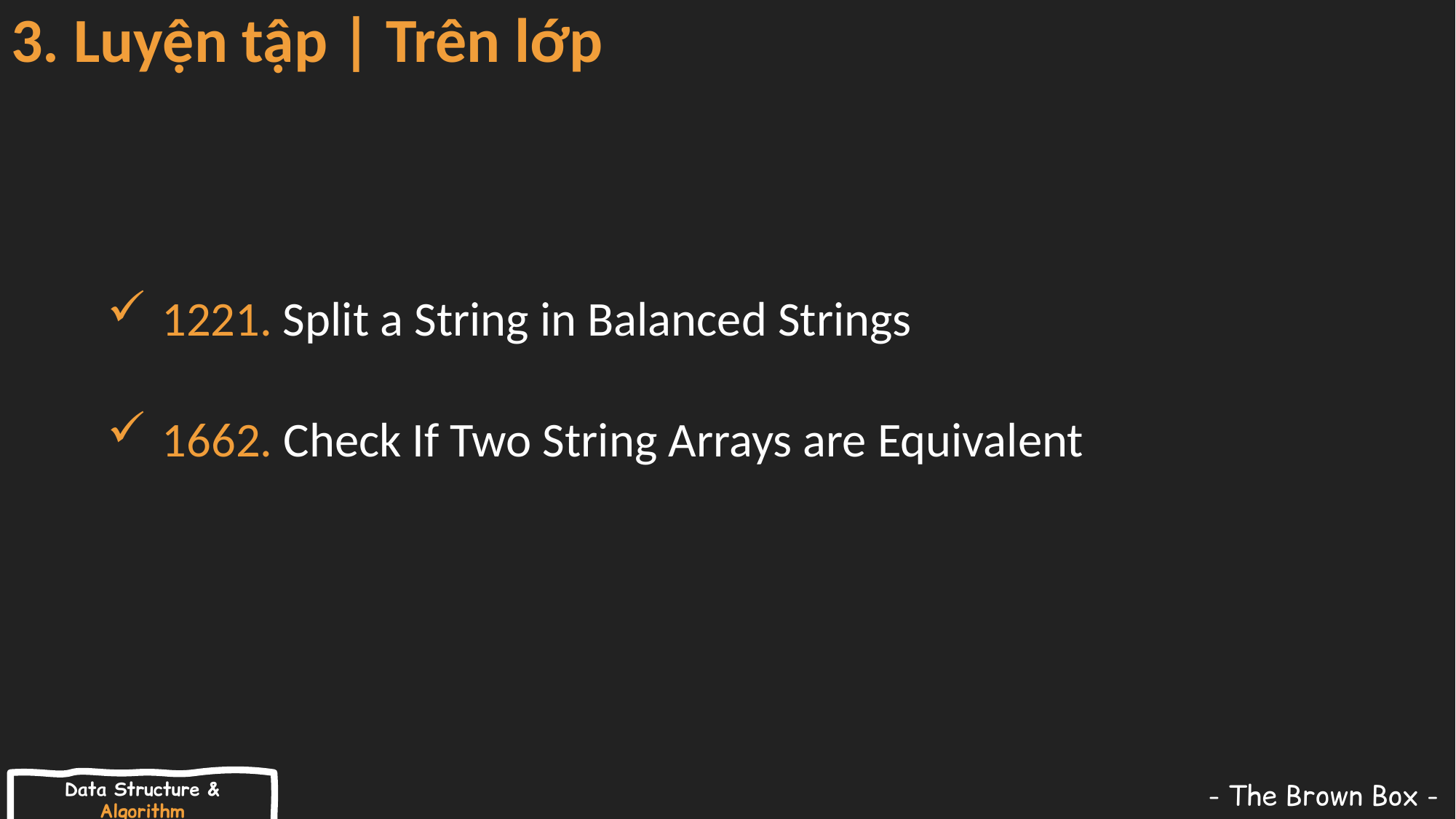

# 3. Luyện tập | Trên lớp
1221. Split a String in Balanced Strings
1662. Check If Two String Arrays are Equivalent
Data Structure & Algorithm
- The Brown Box -